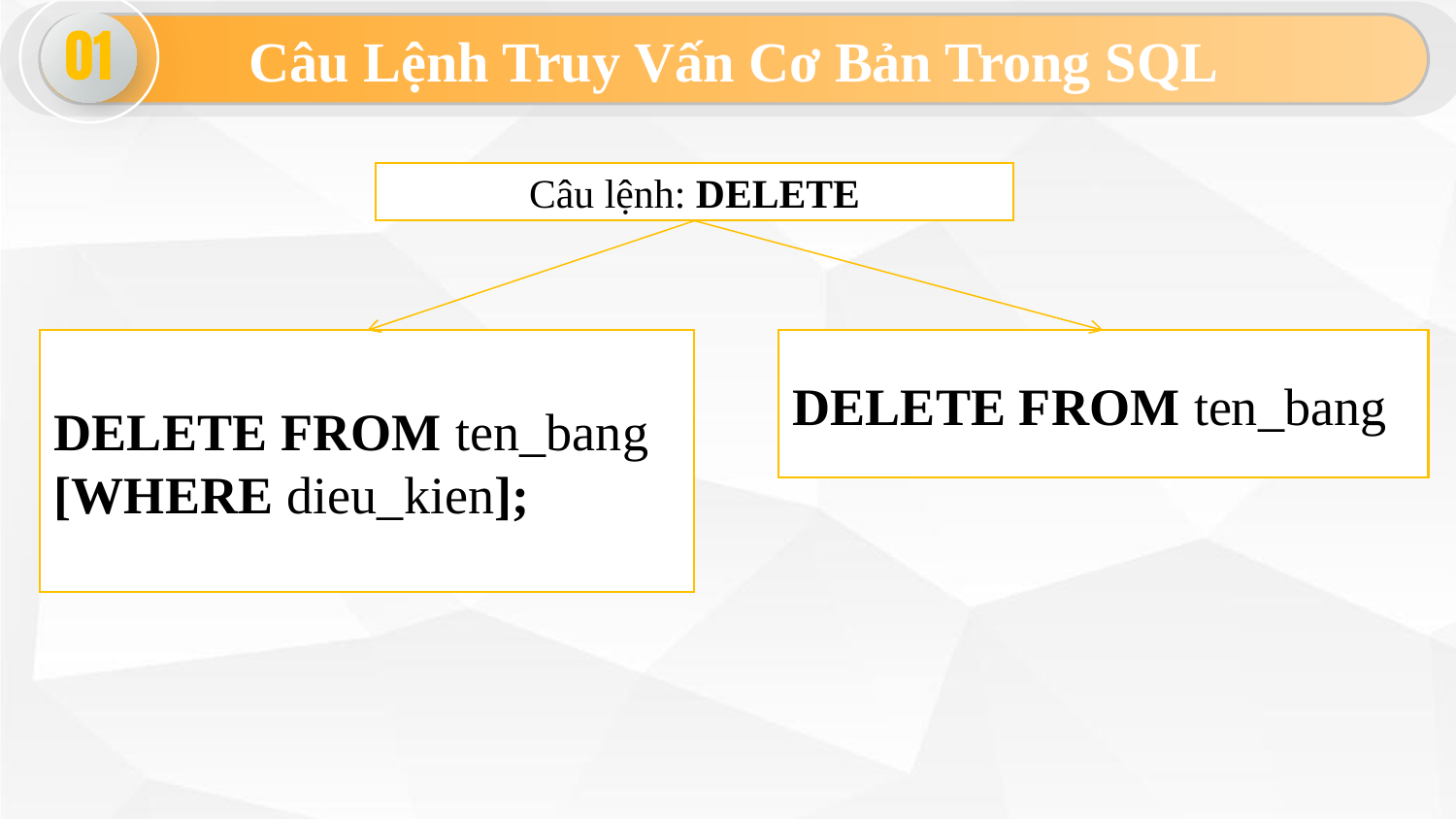

01

Câu Lệnh Truy Vấn Cơ Bản Trong SQL
Câu lệnh: DELETE
DELETE FROM ten_bang
[WHERE dieu_kien];
DELETE FROM ten_bang